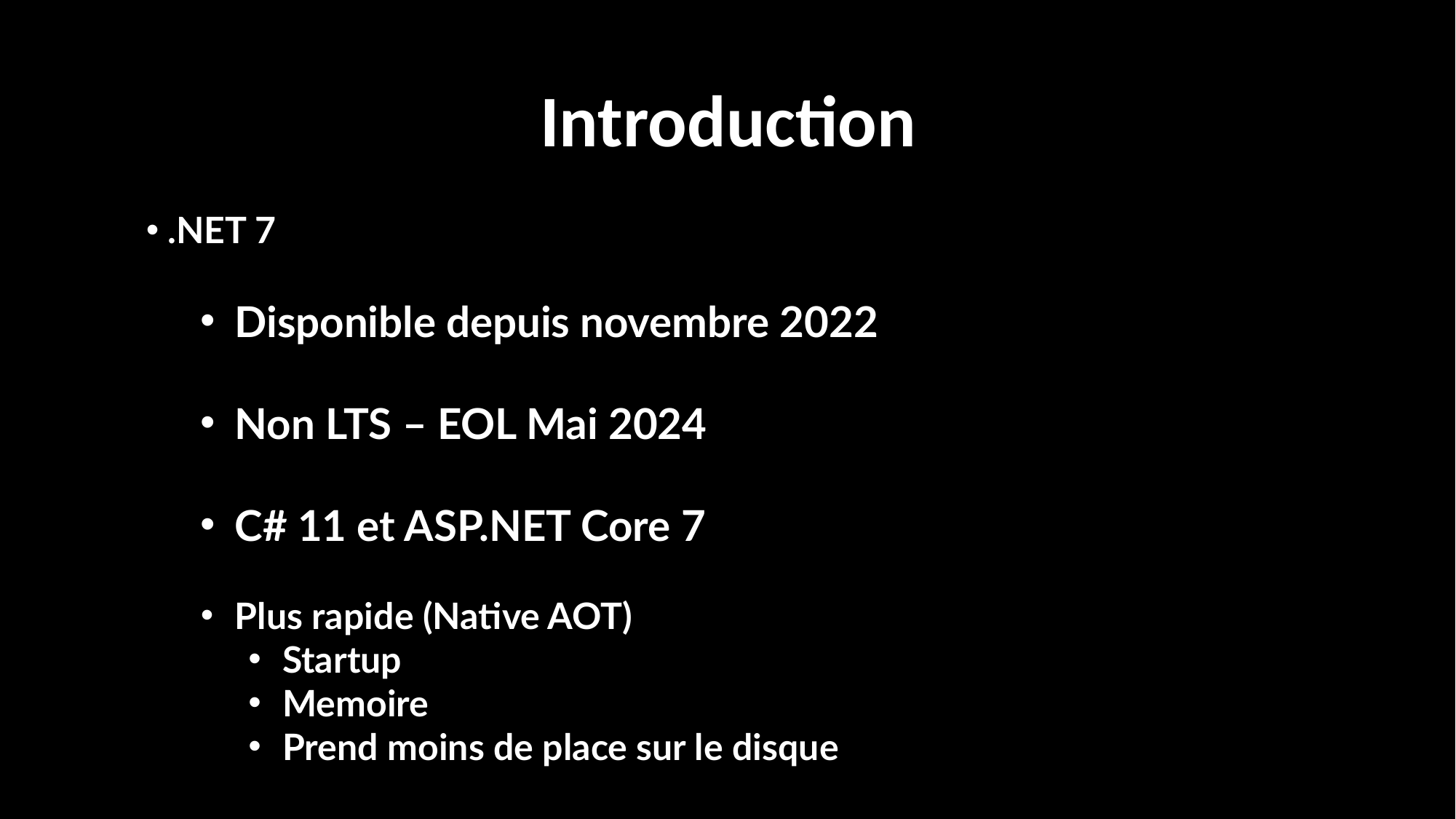

# Introduction
 .NET 7

Disponible depuis novembre 2022

Non LTS – EOL Mai 2024

C# 11 et ASP.NET Core 7

Plus rapide (Native AOT)
Startup
Memoire
Prend moins de place sur le disque